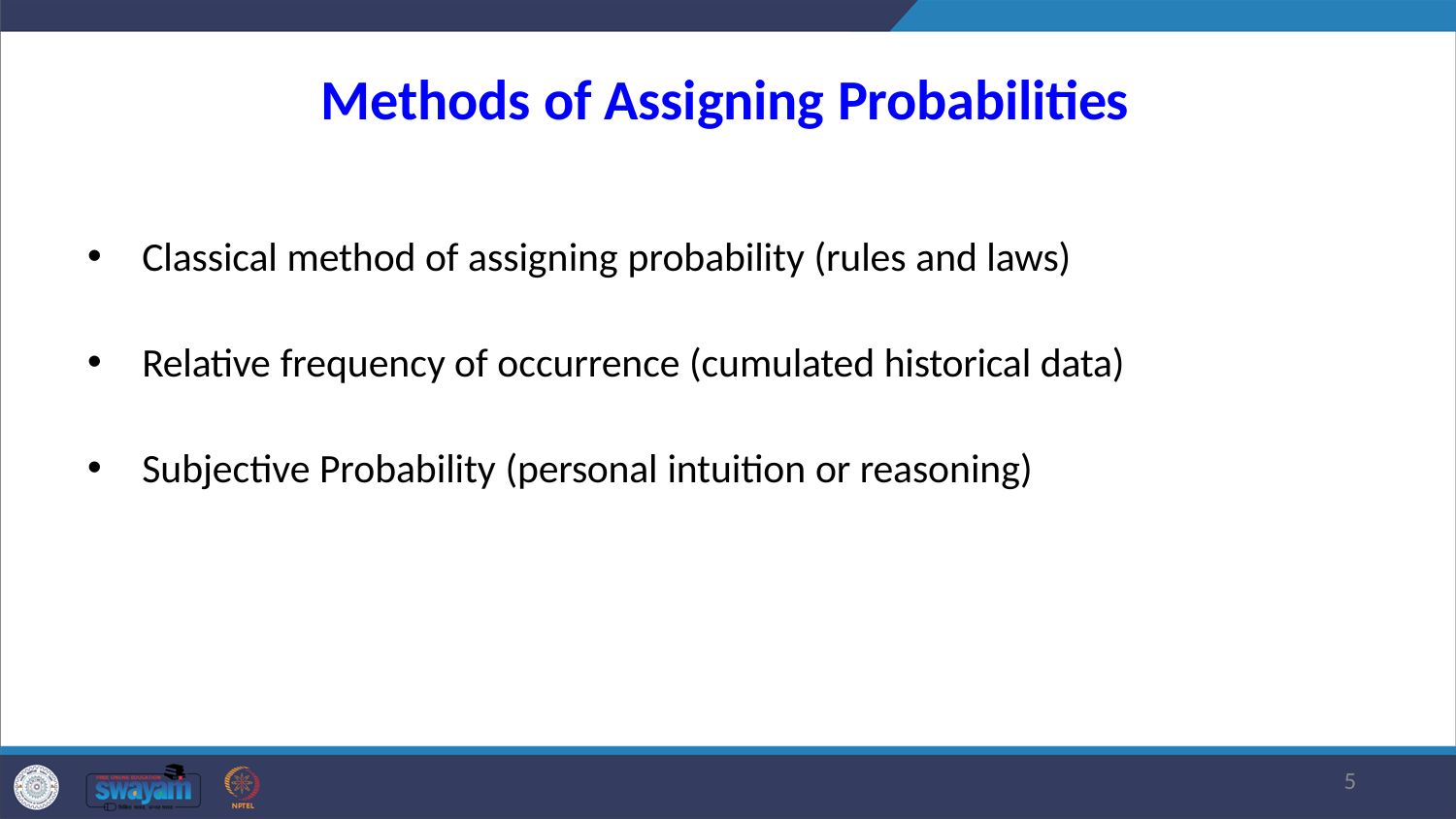

# Methods of Assigning Probabilities
Classical method of assigning probability (rules and laws)

Relative frequency of occurrence (cumulated historical data)

Subjective Probability (personal intuition or reasoning)
5